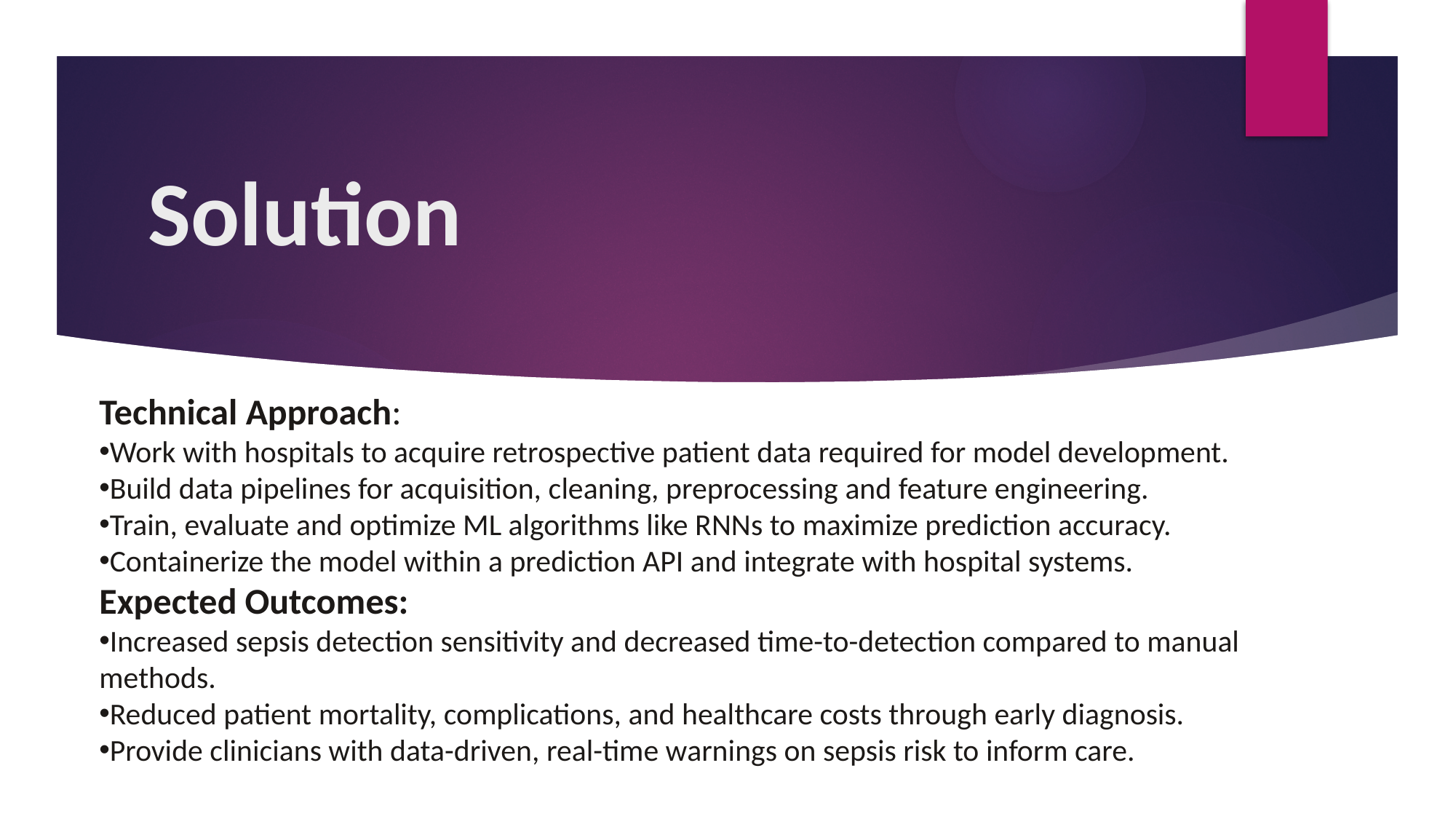

# Solution
Technical Approach:
Work with hospitals to acquire retrospective patient data required for model development.
Build data pipelines for acquisition, cleaning, preprocessing and feature engineering.
Train, evaluate and optimize ML algorithms like RNNs to maximize prediction accuracy.
Containerize the model within a prediction API and integrate with hospital systems.
Expected Outcomes:
Increased sepsis detection sensitivity and decreased time-to-detection compared to manual methods.
Reduced patient mortality, complications, and healthcare costs through early diagnosis.
Provide clinicians with data-driven, real-time warnings on sepsis risk to inform care.